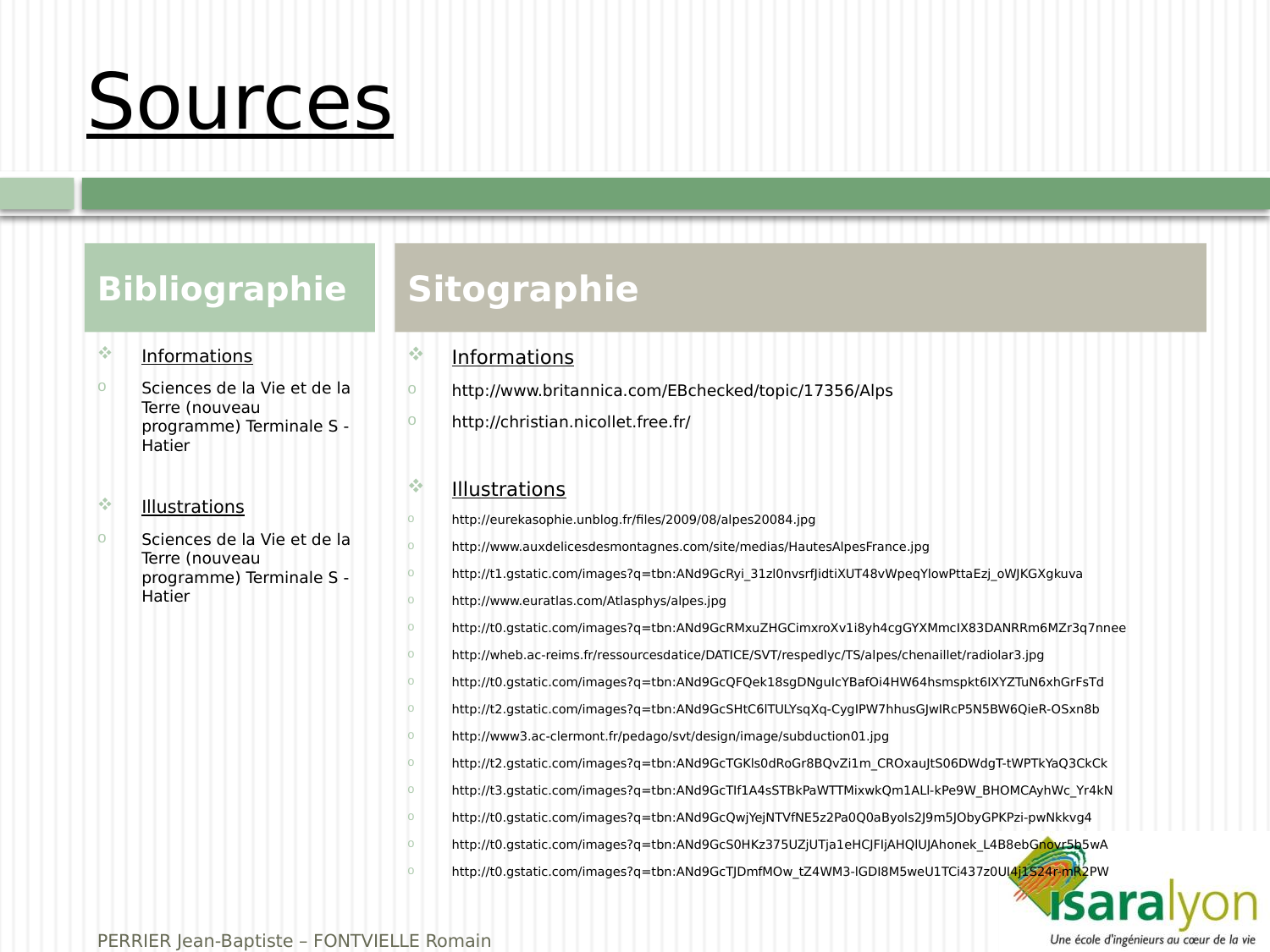

# Sources
Bibliographie
Sitographie
Informations
Sciences de la Vie et de la Terre (nouveau programme) Terminale S - Hatier

Illustrations
Sciences de la Vie et de la Terre (nouveau programme) Terminale S - Hatier

Informations
http://www.britannica.com/EBchecked/topic/17356/Alps
http://christian.nicollet.free.fr/

Illustrations
http://eurekasophie.unblog.fr/files/2009/08/alpes20084.jpg
http://www.auxdelicesdesmontagnes.com/site/medias/HautesAlpesFrance.jpg
http://t1.gstatic.com/images?q=tbn:ANd9GcRyi_31zl0nvsrfJidtiXUT48vWpeqYlowPttaEzj_oWJKGXgkuva
http://www.euratlas.com/Atlasphys/alpes.jpg
http://t0.gstatic.com/images?q=tbn:ANd9GcRMxuZHGCimxroXv1i8yh4cgGYXMmcIX83DANRRm6MZr3q7nnee
http://wheb.ac-reims.fr/ressourcesdatice/DATICE/SVT/respedlyc/TS/alpes/chenaillet/radiolar3.jpg
http://t0.gstatic.com/images?q=tbn:ANd9GcQFQek18sgDNguIcYBafOi4HW64hsmspkt6IXYZTuN6xhGrFsTd
http://t2.gstatic.com/images?q=tbn:ANd9GcSHtC6lTULYsqXq-CygIPW7hhusGJwIRcP5N5BW6QieR-OSxn8b
http://www3.ac-clermont.fr/pedago/svt/design/image/subduction01.jpg
http://t2.gstatic.com/images?q=tbn:ANd9GcTGKls0dRoGr8BQvZi1m_CROxauJtS06DWdgT-tWPTkYaQ3CkCk
http://t3.gstatic.com/images?q=tbn:ANd9GcTIf1A4sSTBkPaWTTMixwkQm1ALl-kPe9W_BHOMCAyhWc_Yr4kN
http://t0.gstatic.com/images?q=tbn:ANd9GcQwjYejNTVfNE5z2Pa0Q0aByols2J9m5JObyGPKPzi-pwNkkvg4
http://t0.gstatic.com/images?q=tbn:ANd9GcS0HKz375UZjUTja1eHCJFIjAHQlUJAhonek_L4B8ebGnovr5b5wA
http://t0.gstatic.com/images?q=tbn:ANd9GcTJDmfMOw_tZ4WM3-lGDI8M5weU1TCi437z0UI4j1S24r-mR2PW

PERRIER Jean-Baptiste – FONTVIELLE Romain